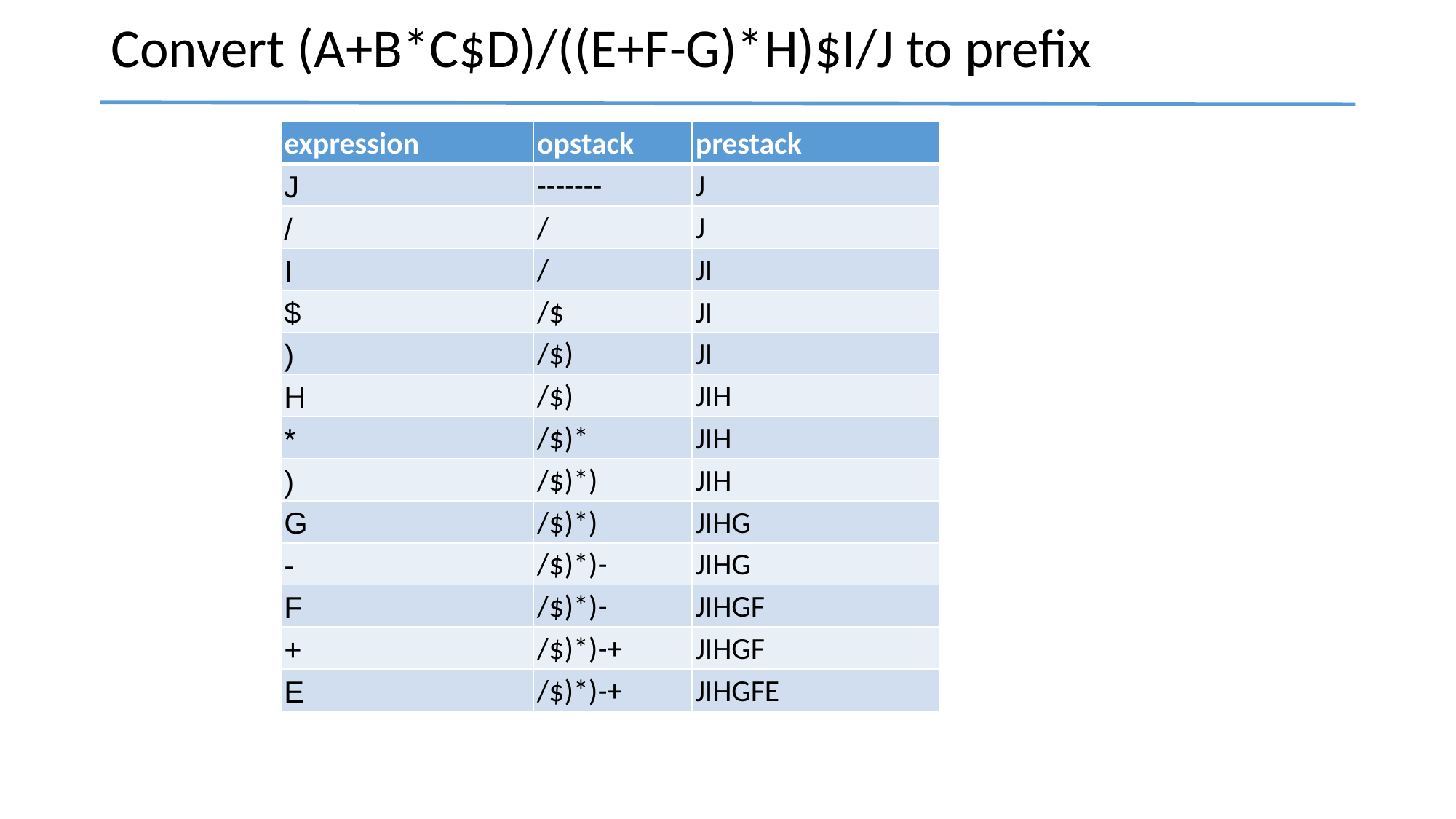

# Convert (A+B*C$D)/((E+F-G)*H)$I/J to prefix
| expression | opstack | prestack |
| --- | --- | --- |
| J | ------- | J |
| / | / | J |
| I | / | JI |
| $ | /$ | JI |
| ) | /$) | JI |
| H | /$) | JIH |
| \* | /$)\* | JIH |
| ) | /$)\*) | JIH |
| G | /$)\*) | JIHG |
| - | /$)\*)- | JIHG |
| F | /$)\*)- | JIHGF |
| + | /$)\*)-+ | JIHGF |
| E | /$)\*)-+ | JIHGFE |